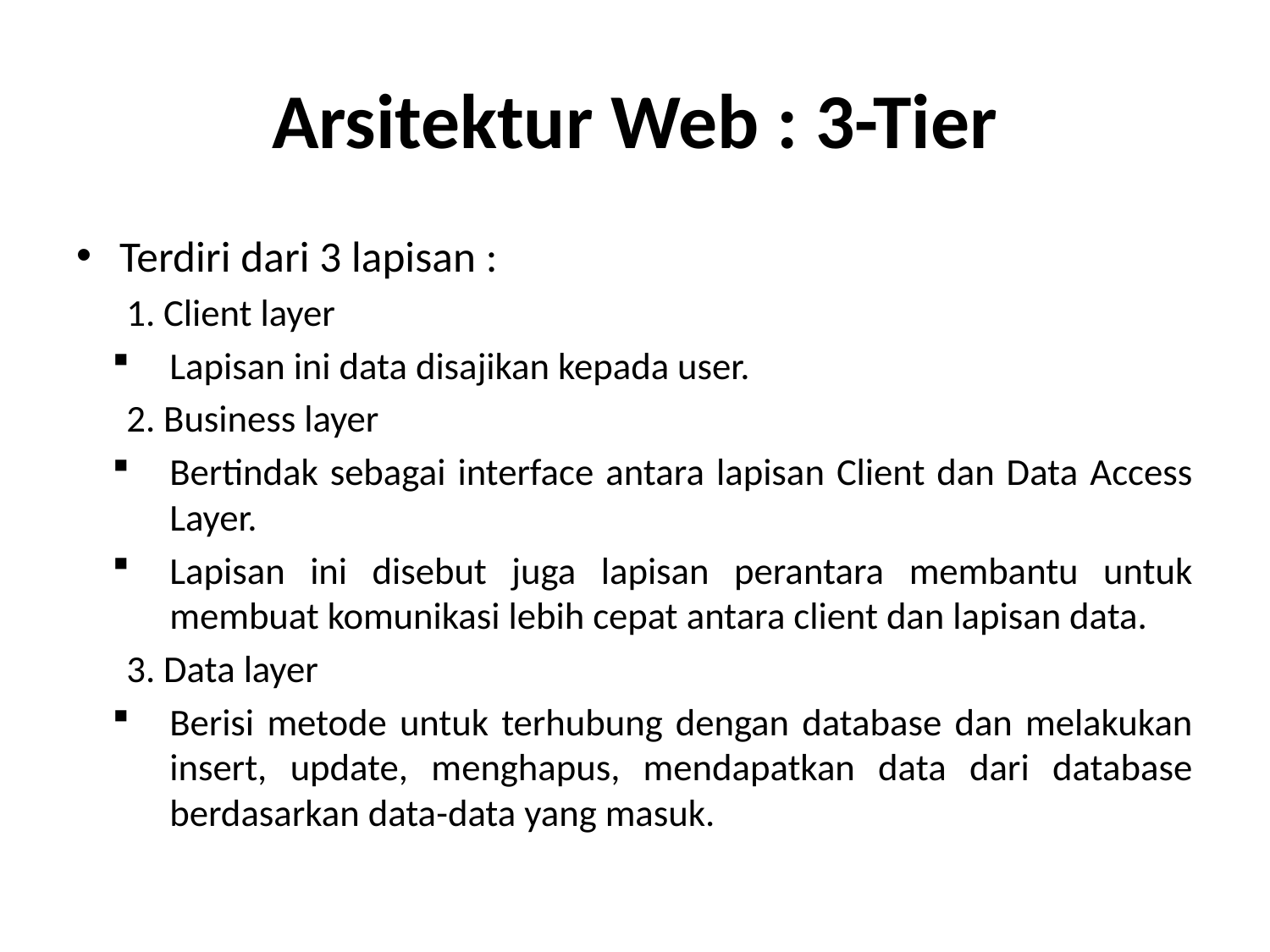

# Arsitektur Web : 3-Tier
Terdiri dari 3 lapisan :
1. Client layer
Lapisan ini data disajikan kepada user.
2. Business layer
Bertindak sebagai interface antara lapisan Client dan Data Access Layer.
Lapisan ini disebut juga lapisan perantara membantu untuk membuat komunikasi lebih cepat antara client dan lapisan data.
3. Data layer
Berisi metode untuk terhubung dengan database dan melakukan insert, update, menghapus, mendapatkan data dari database berdasarkan data-data yang masuk.